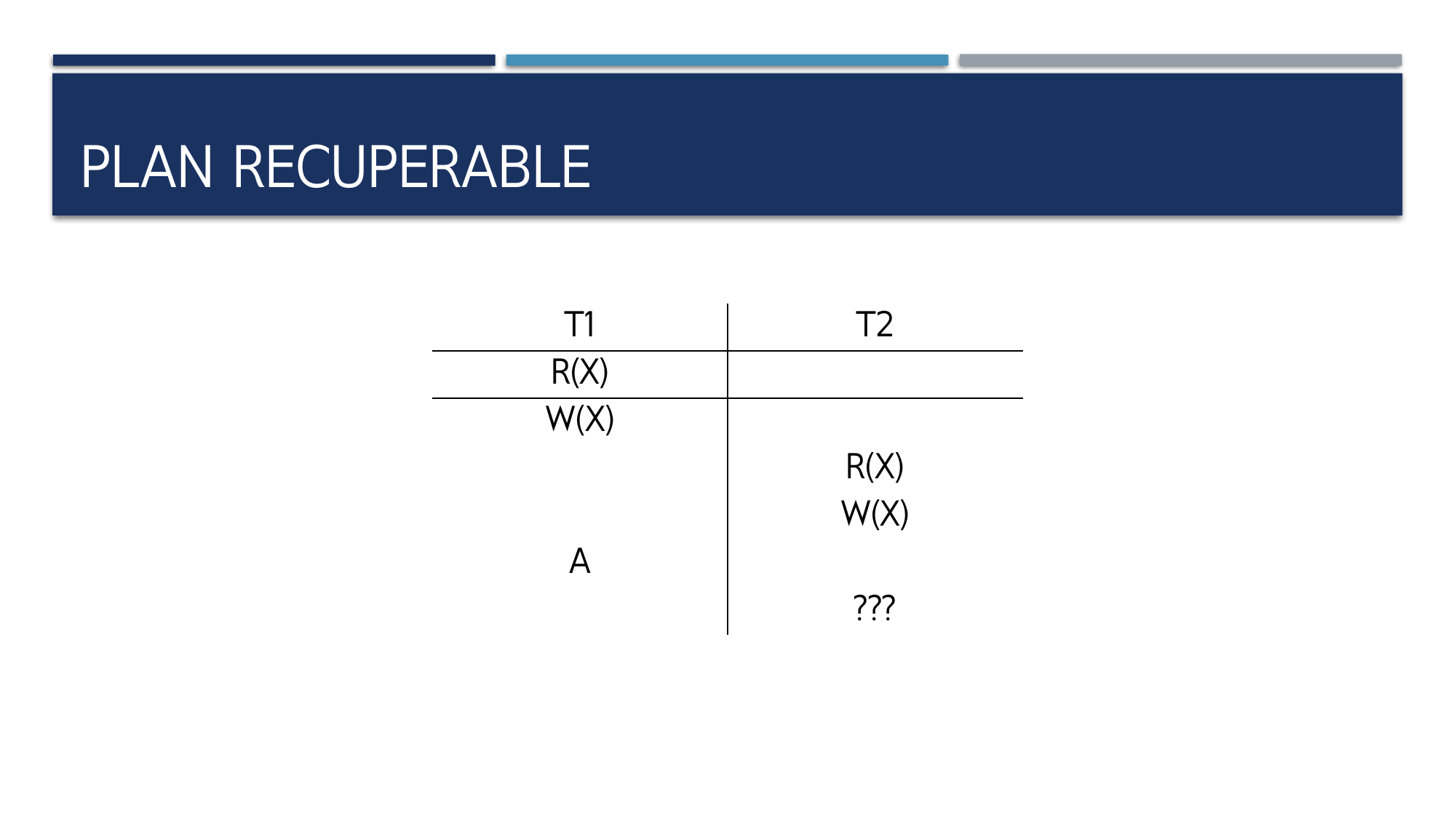

# Plan recuperable
| T1 | T2 |
| --- | --- |
| R(X) |  |
| W(X) |  |
|  | R(X) |
|  | W(X) |
| A |  |
|  | ??? |